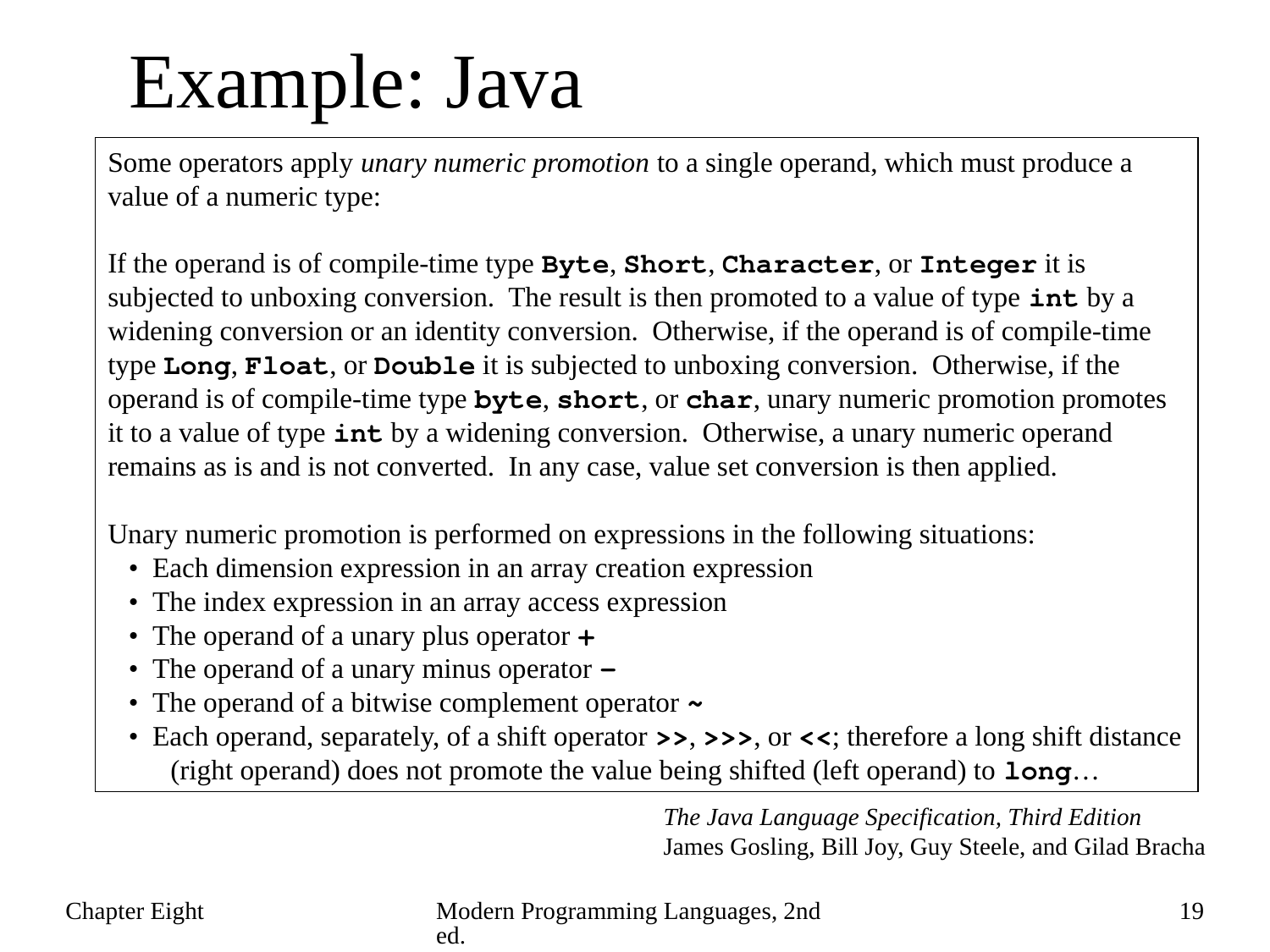

# Example: Java
Some operators apply unary numeric promotion to a single operand, which must produce a value of a numeric type:

If the operand is of compile-time type Byte, Short, Character, or Integer it is subjected to unboxing conversion.  The result is then promoted to a value of type int by a widening conversion or an identity conversion.  Otherwise, if the operand is of compile-time type Long, Float, or Double it is subjected to unboxing conversion.  Otherwise, if the operand is of compile-time type byte, short, or char, unary numeric promotion promotes it to a value of type int by a widening conversion.  Otherwise, a unary numeric operand remains as is and is not converted.  In any case, value set conversion is then applied.

Unary numeric promotion is performed on expressions in the following situations:
   •  Each dimension expression in an array creation expression
   •  The index expression in an array access expression
   •  The operand of a unary plus operator +
   •  The operand of a unary minus operator -
   •  The operand of a bitwise complement operator ~
   •  Each operand, separately, of a shift operator >>, >>>, or <<; therefore a long shift distance
         (right operand) does not promote the value being shifted (left operand) to long…
The Java Language Specification, Third Edition
James Gosling, Bill Joy, Guy Steele, and Gilad Bracha
Chapter Eight
Modern Programming Languages, 2nd ed.
19